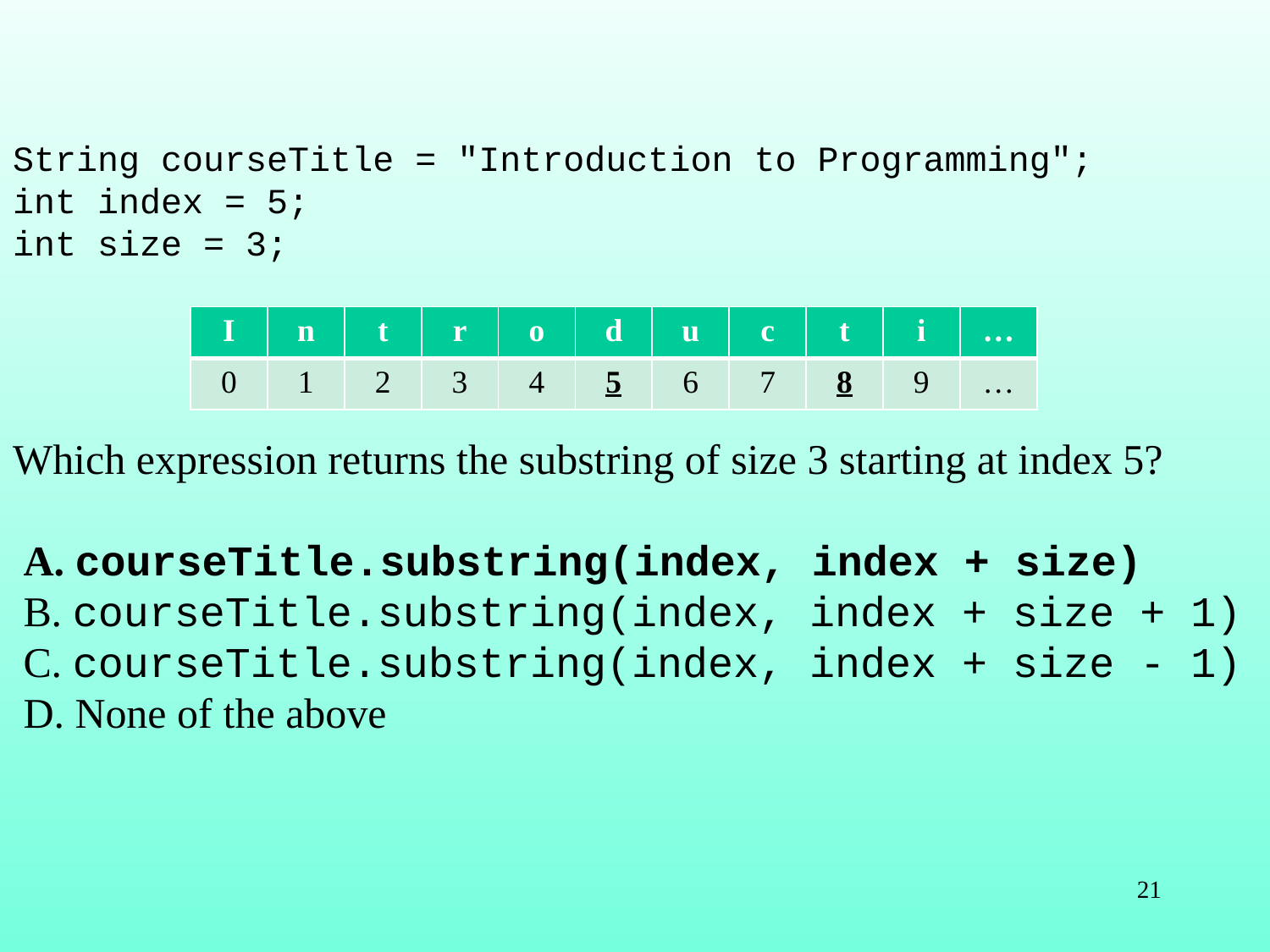

String courseTitle = "Introduction to Programming";
int index = 5;
int size = 3;

Which expression returns the substring of size 3 starting at index 5?

 A. courseTitle.substring(index, index + size)
 B. courseTitle.substring(index, index + size + 1)
 C. courseTitle.substring(index, index + size - 1)
 D. None of the above
| I | n | t | r | o | d | u | c | t | i | … |
| --- | --- | --- | --- | --- | --- | --- | --- | --- | --- | --- |
| 0 | 1 | 2 | 3 | 4 | 5 | 6 | 7 | 8 | 9 | … |
21